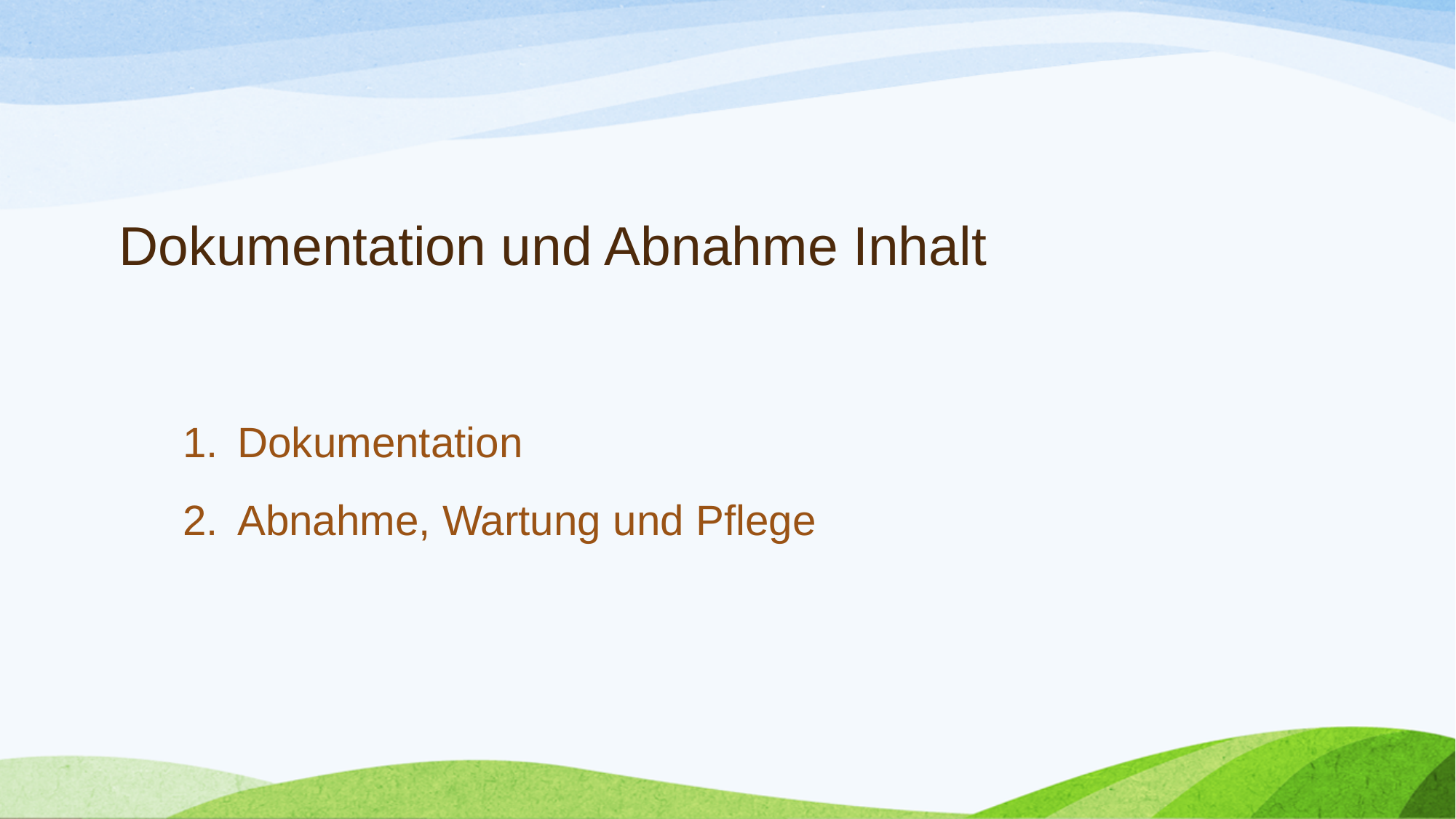

# Dokumentation und Abnahme Inhalt
Dokumentation
Abnahme, Wartung und Pflege